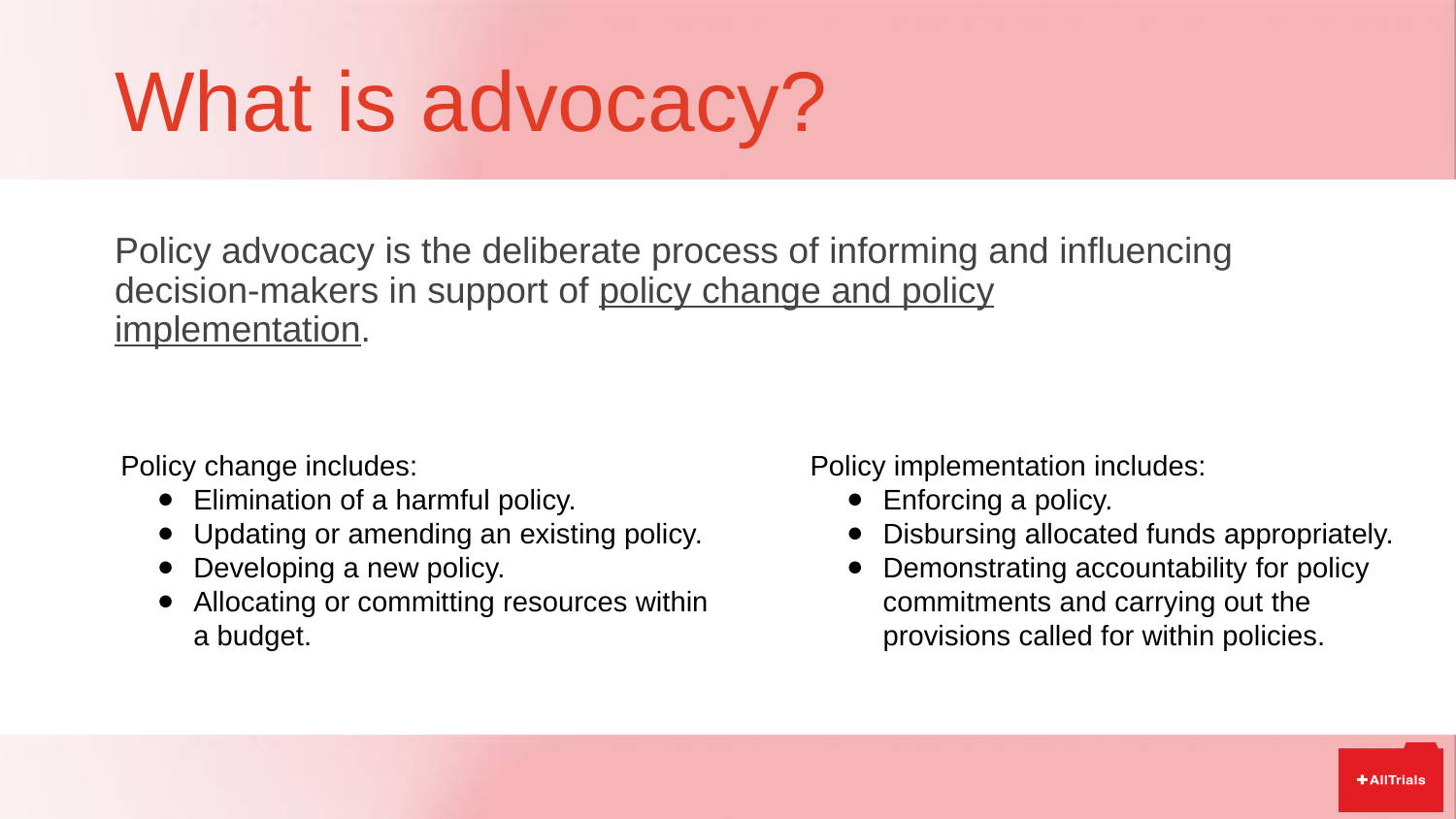

# What is advocacy?
Policy advocacy is the deliberate process of informing and influencing decision-makers in support of policy change and policy implementation.

Policy change includes:
Elimination of a harmful policy.
Updating or amending an existing policy.
Developing a new policy.
Allocating or committing resources within a budget.
Policy implementation includes:
Enforcing a policy.
Disbursing allocated funds appropriately.
Demonstrating accountability for policy commitments and carrying out the provisions called for within policies.